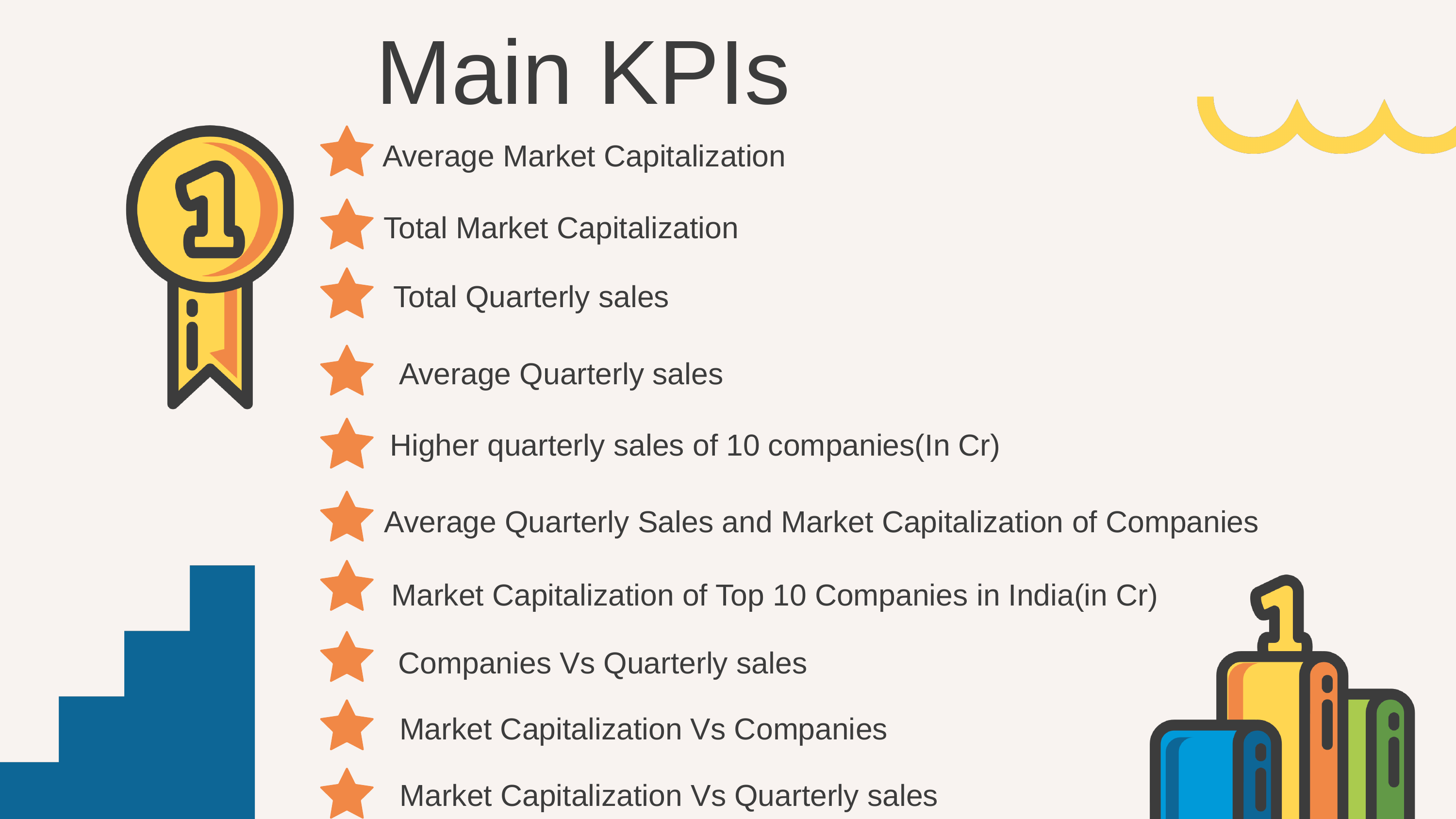

Main KPIs

Average Market Capitalization

Total Market Capitalization

Total Quarterly sales

Average Quarterly sales

Higher quarterly sales of 10 companies(In Cr)

Average Quarterly Sales and Market Capitalization of Companies

Market Capitalization of Top 10 Companies in India(in Cr)

Companies Vs Quarterly sales

Market Capitalization Vs Companies

Market Capitalization Vs Quarterly sales